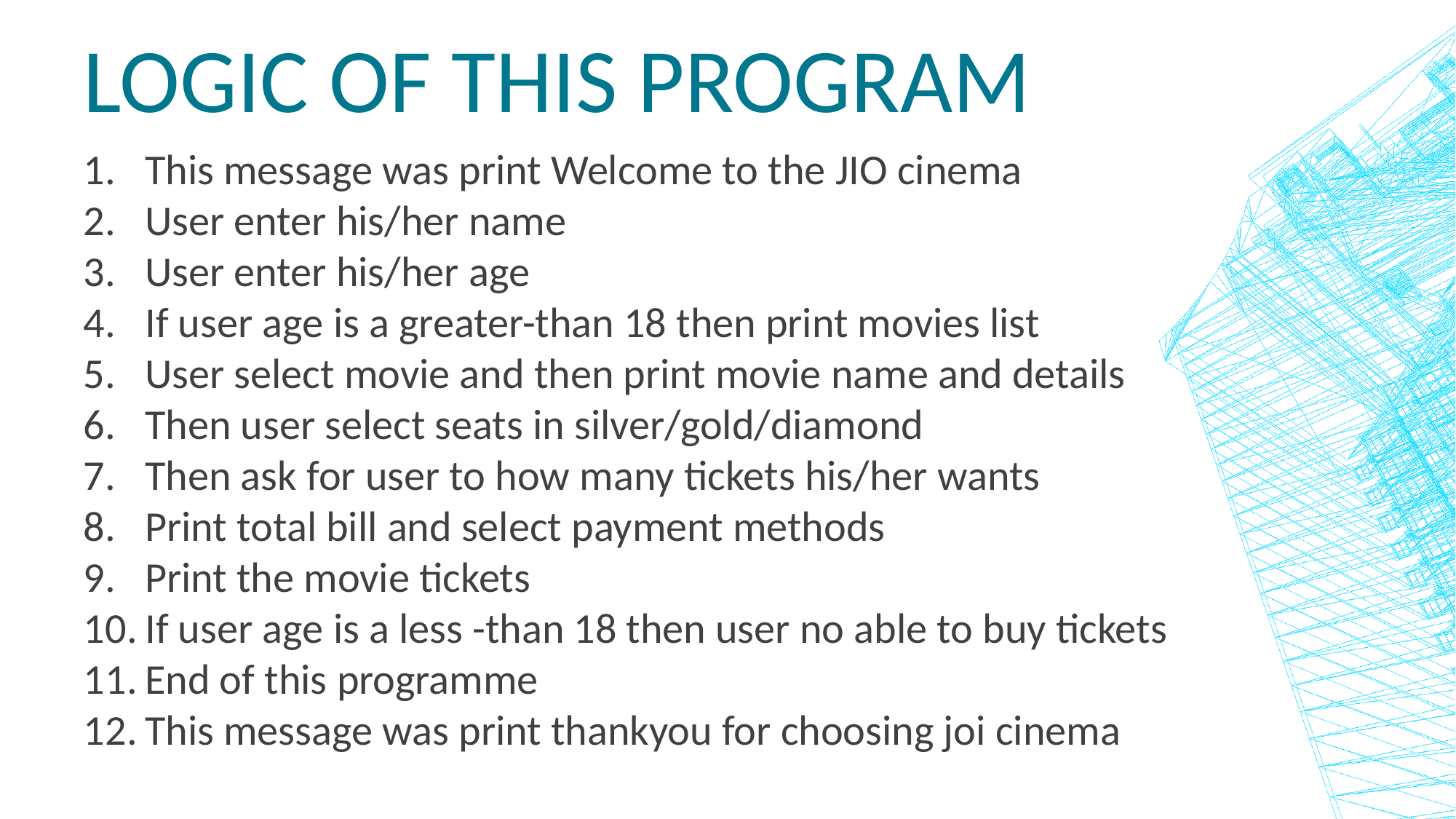

# logic of this program
This message was print Welcome to the JIO cinema
User enter his/her name
User enter his/her age
If user age is a greater-than 18 then print movies list
User select movie and then print movie name and details
Then user select seats in silver/gold/diamond
Then ask for user to how many tickets his/her wants
Print total bill and select payment methods
Print the movie tickets
If user age is a less -than 18 then user no able to buy tickets
End of this programme
This message was print thankyou for choosing joi cinema